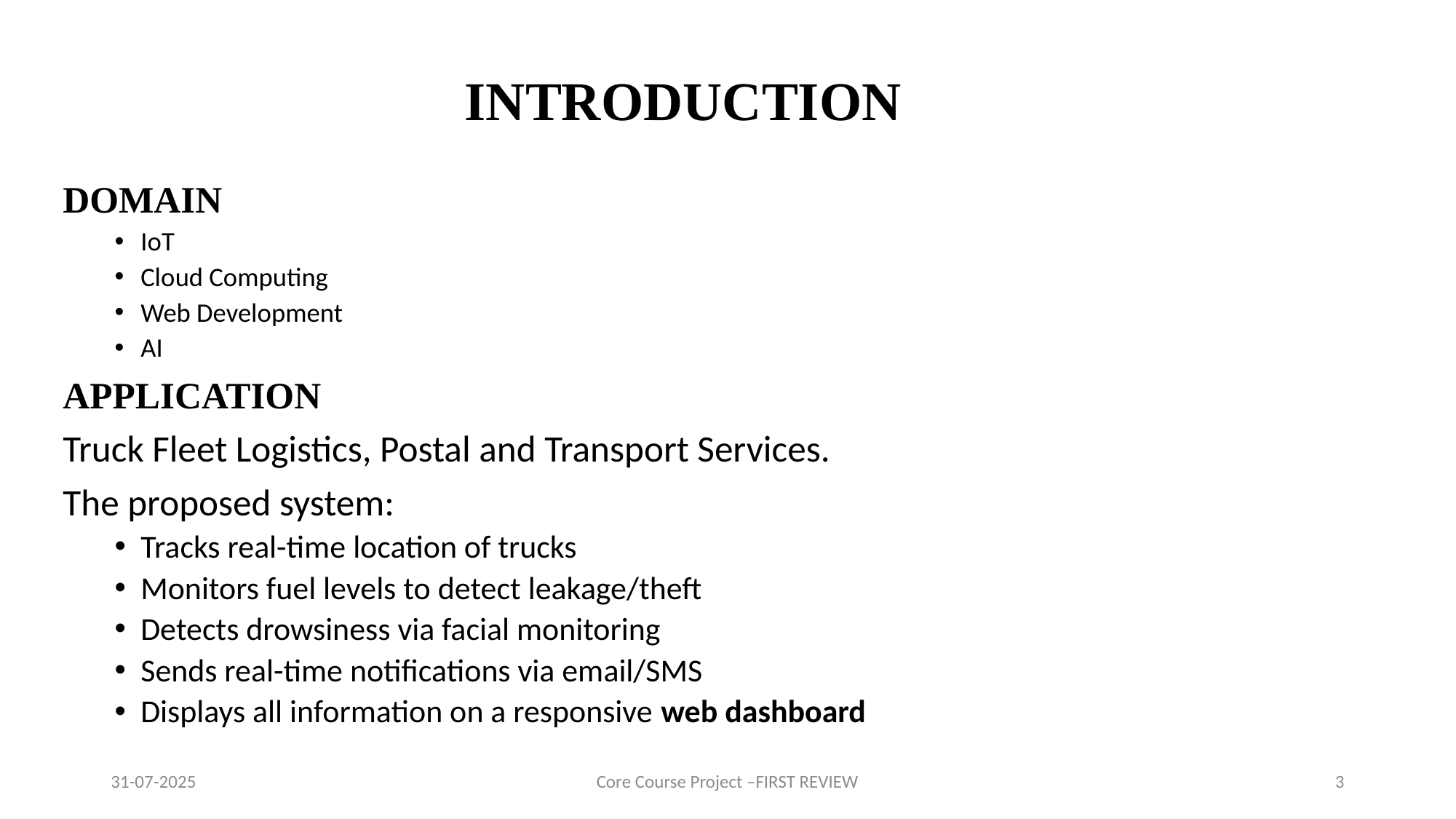

# INTRODUCTION
DOMAIN
IoT
Cloud Computing
Web Development
AI
APPLICATION
Truck Fleet Logistics, Postal and Transport Services.
The proposed system:
Tracks real-time location of trucks
Monitors fuel levels to detect leakage/theft
Detects drowsiness via facial monitoring
Sends real-time notifications via email/SMS
Displays all information on a responsive web dashboard
31-07-2025
Core Course Project –FIRST REVIEW
3